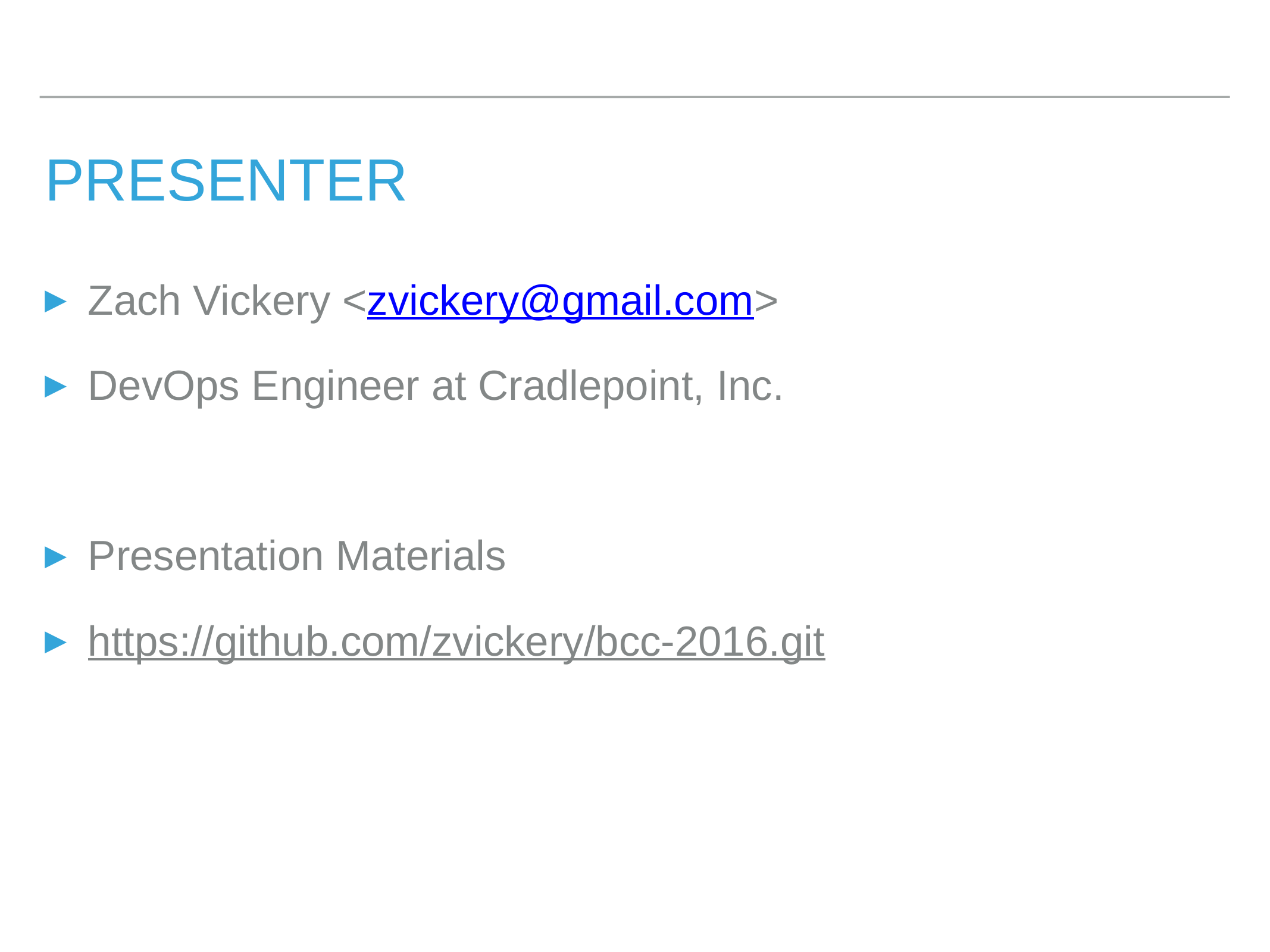

# presenter
Zach Vickery <zvickery@gmail.com>
DevOps Engineer at Cradlepoint, Inc.

Presentation Materials
https://github.com/zvickery/bcc-2016.git